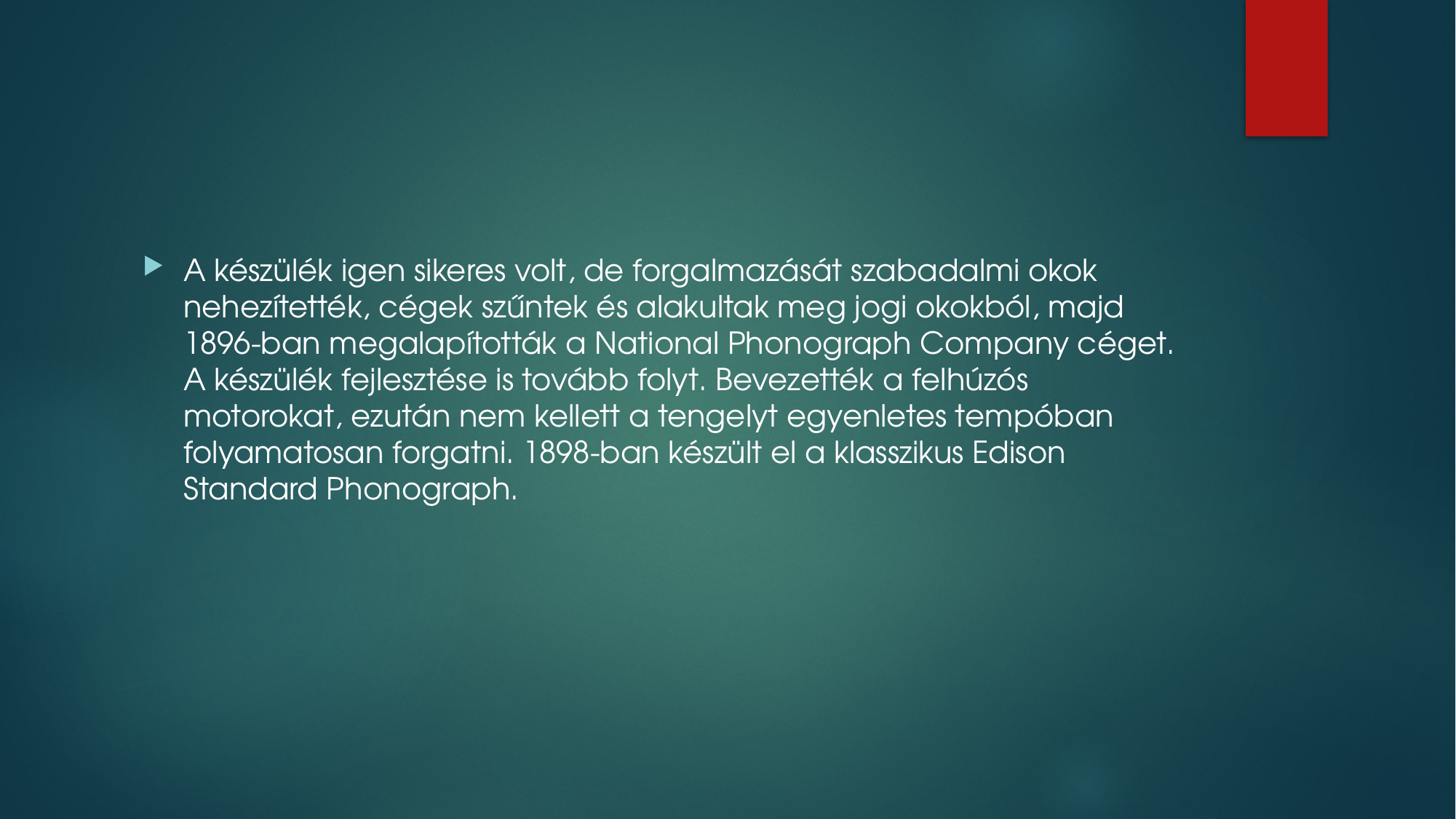

#
A készülék igen sikeres volt, de forgalmazását szabadalmi okok nehezítették, cégek szűntek és alakultak meg jogi okokból, majd 1896-ban megalapították a National Phonograph Company céget. A készülék fejlesztése is tovább folyt. Bevezették a felhúzós motorokat, ezután nem kellett a tengelyt egyenletes tempóban folyamatosan forgatni. 1898-ban készült el a klasszikus Edison Standard Phonograph.